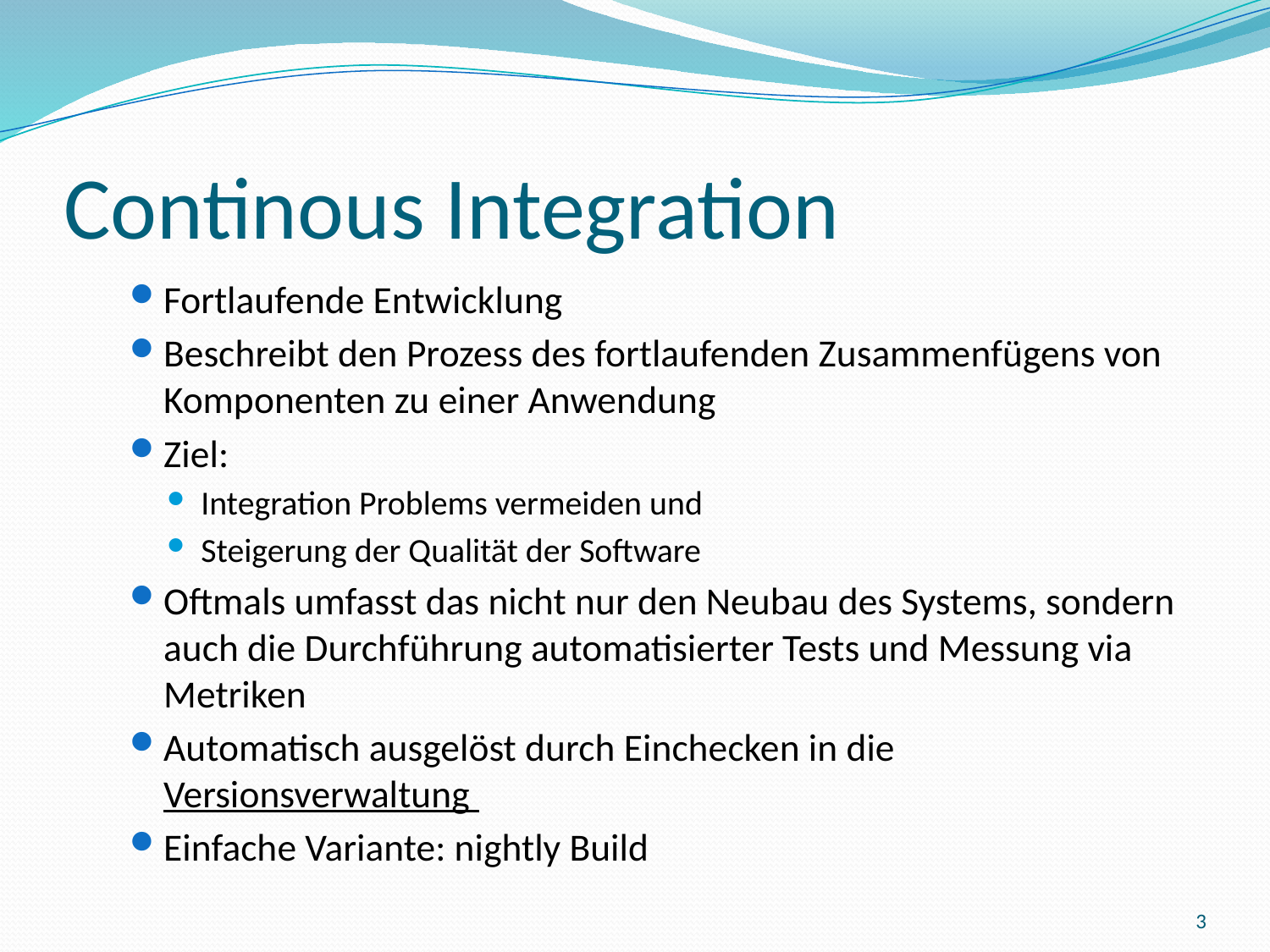

# Continous Integration
Fortlaufende Entwicklung
Beschreibt den Prozess des fortlaufenden Zusammenfügens von Komponenten zu einer Anwendung
Ziel:
Integration Problems vermeiden und
Steigerung der Qualität der Software
Oftmals umfasst das nicht nur den Neubau des Systems, sondern auch die Durchführung automatisierter Tests und Messung via Metriken
Automatisch ausgelöst durch Einchecken in die Versionsverwaltung
Einfache Variante: nightly Build

3